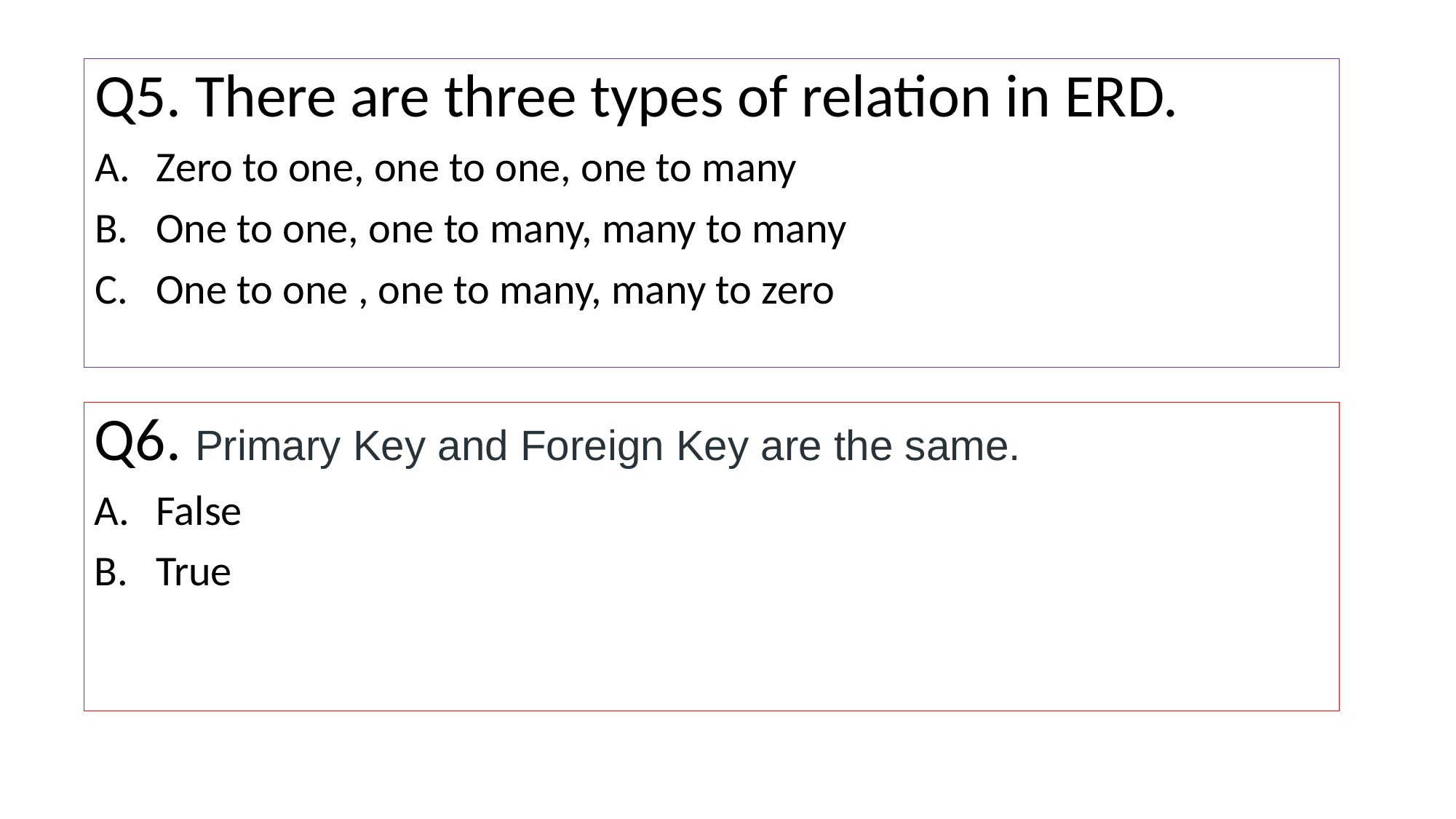

Q5. There are three types of relation in ERD.
Zero to one, one to one, one to many
One to one, one to many, many to many
One to one , one to many, many to zero
Q6. Primary Key and Foreign Key are the same.
False
True